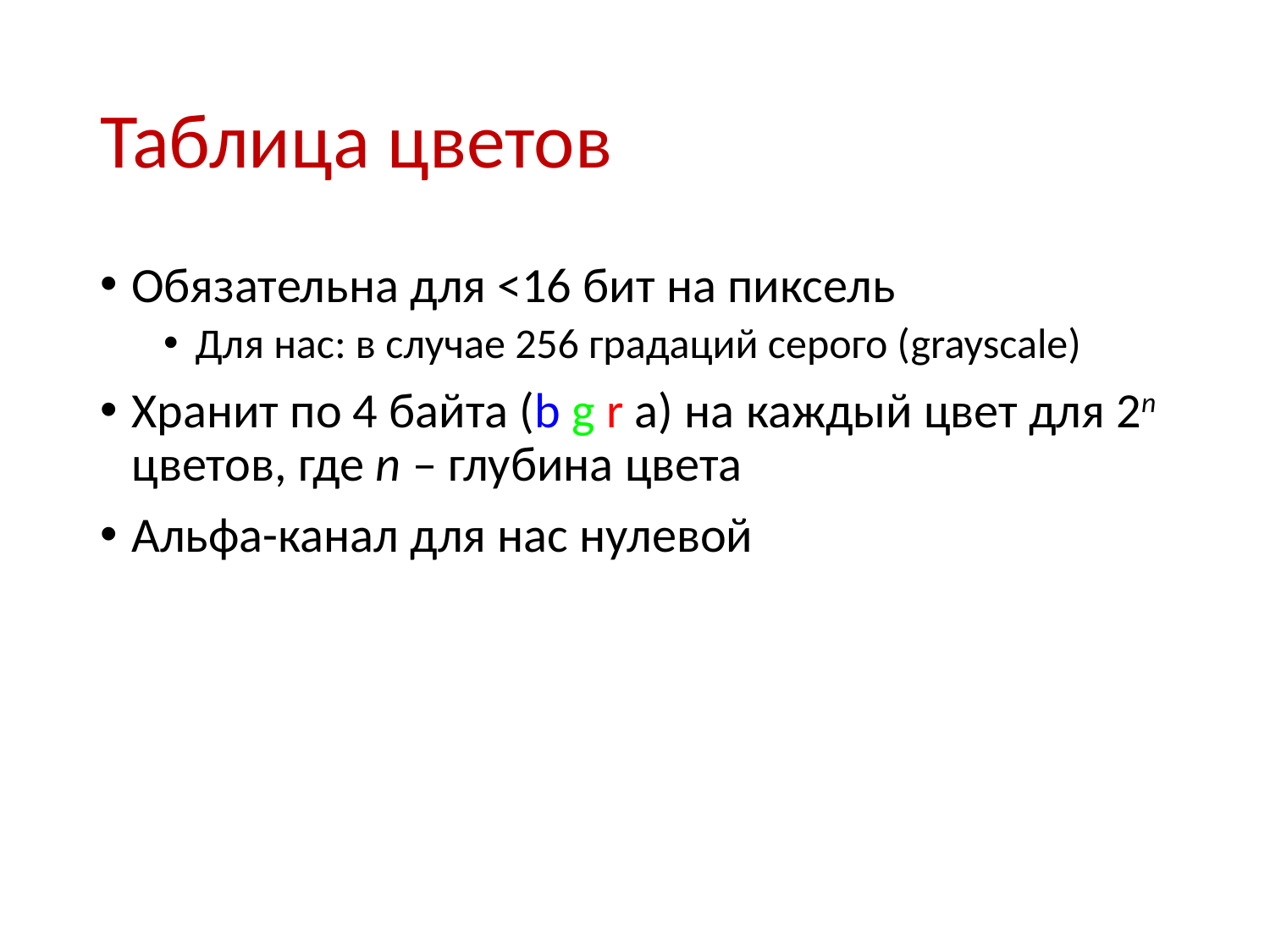

# Таблица цветов
Обязательна для <16 бит на пиксель
Для нас: в случае 256 градаций серого (grayscale)
Хранит по 4 байта (b g r a) на каждый цвет для 2n цветов, где n – глубина цвета
Альфа-канал для нас нулевой